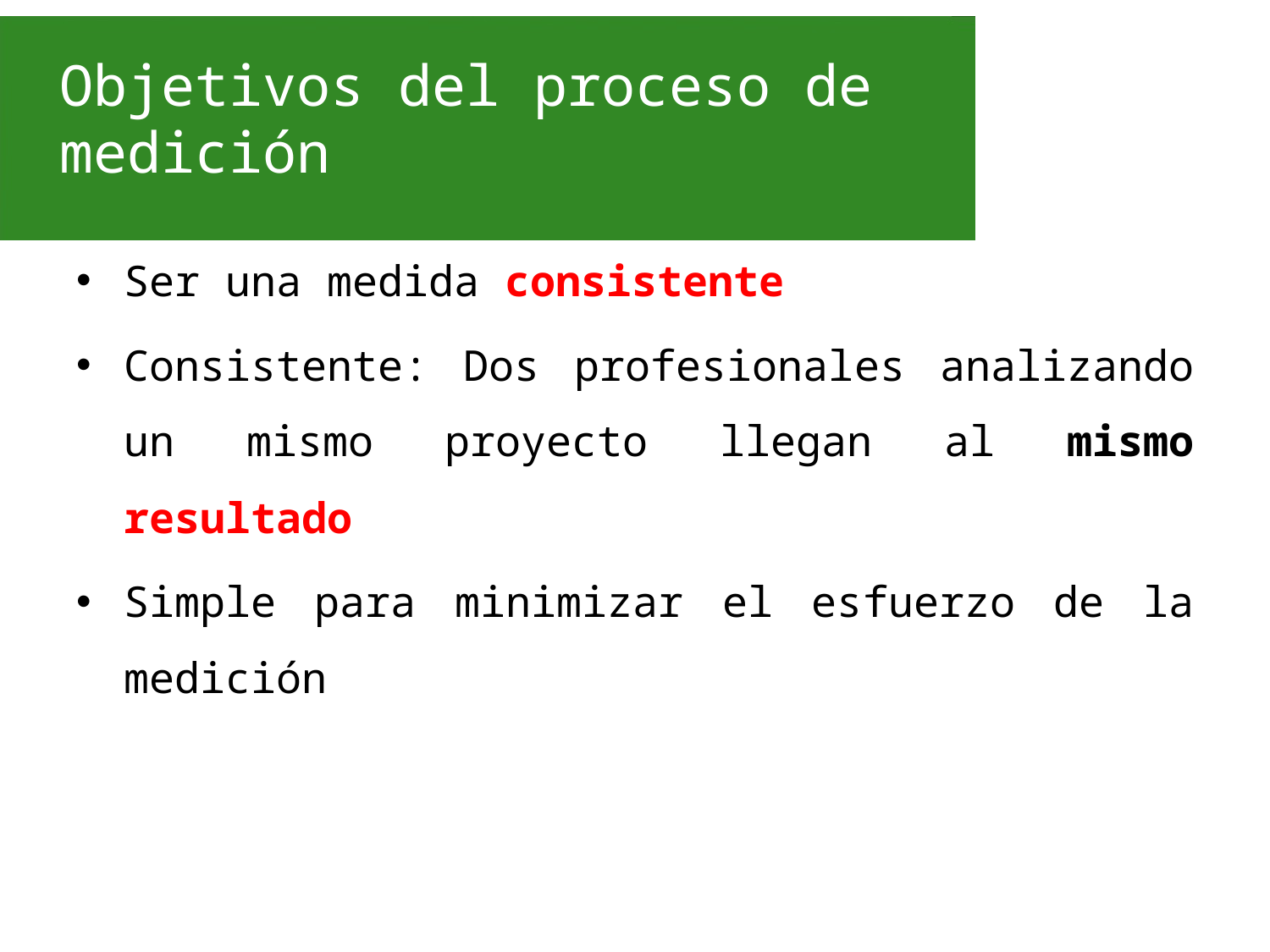

# Objetivos del proceso de medición
Ser una medida consistente
Consistente: Dos profesionales analizando un mismo proyecto llegan al mismo resultado
Simple para minimizar el esfuerzo de la medición